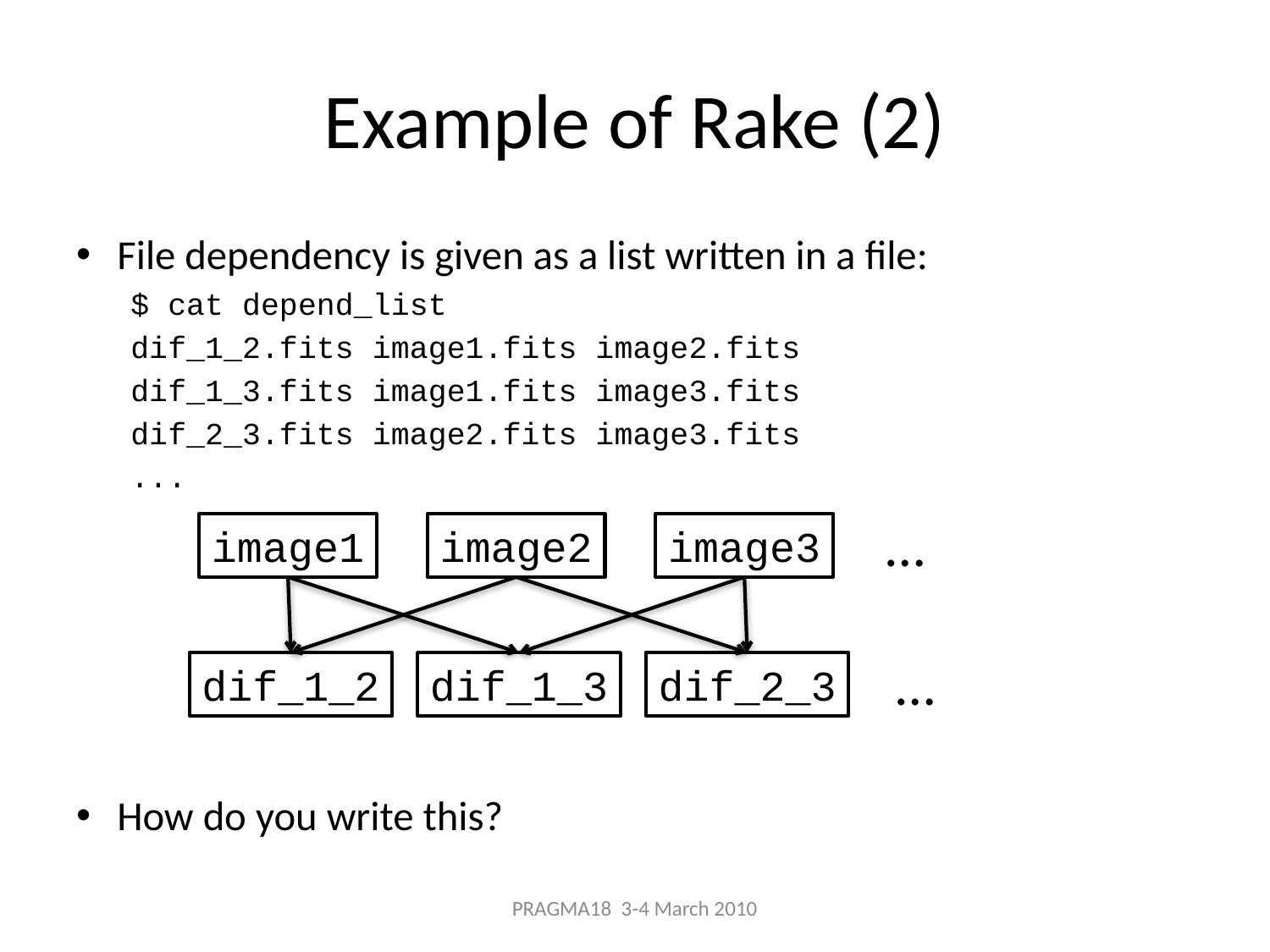

# Example of Rake (2)
File dependency is given as a list written in a file:
$ cat depend_list
dif_1_2.fits image1.fits image2.fits
dif_1_3.fits image1.fits image3.fits
dif_2_3.fits image2.fits image3.fits
...

How do you write this?

…
image1
image2
image3
…
dif_1_2
dif_1_3
dif_2_3
PRAGMA18  3-4 March 2010